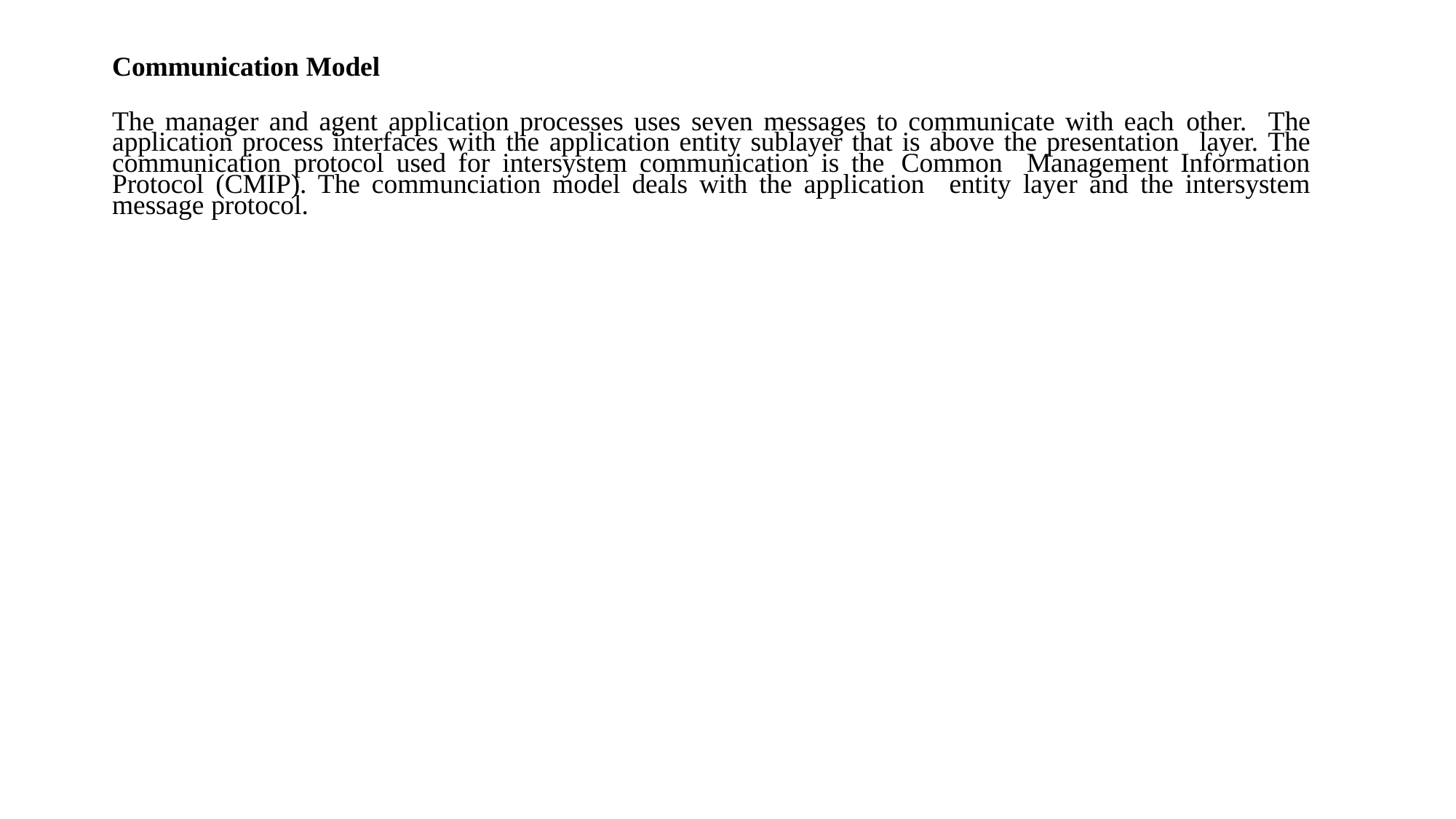

Communication Model

The manager and agent application processes uses seven messages to communicate with each other.  The application process interfaces with the application entity sublayer that is above the presentation  layer. The communication protocol used for intersystem communication is the Common  Management Information Protocol (CMIP). The communciation model deals with the application  entity layer and the intersystem message protocol.
#